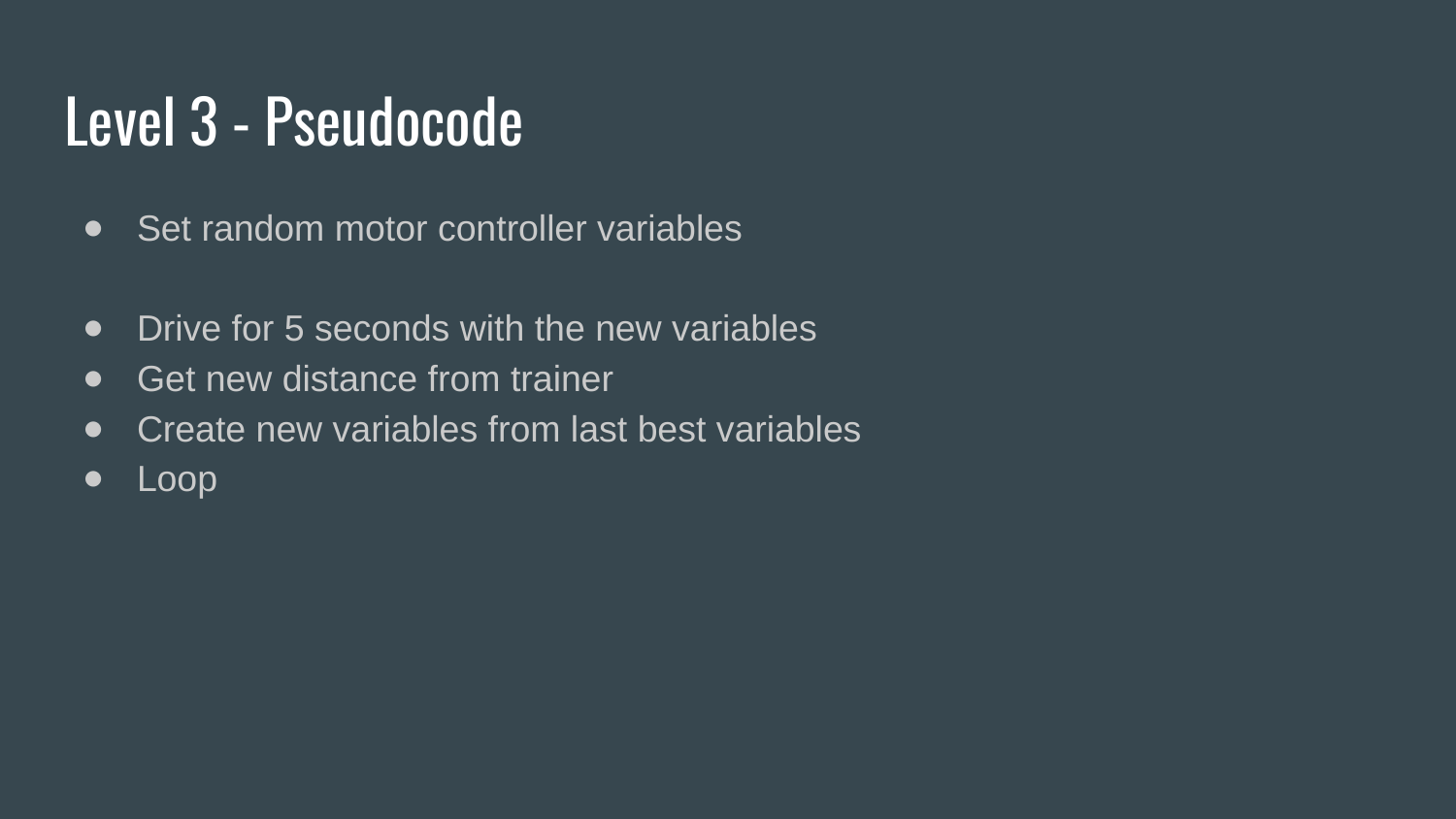

# Level 3 - Pseudocode
Set random motor controller variables

Drive for 5 seconds with the new variables
Get new distance from trainer
Create new variables from last best variables
Loop